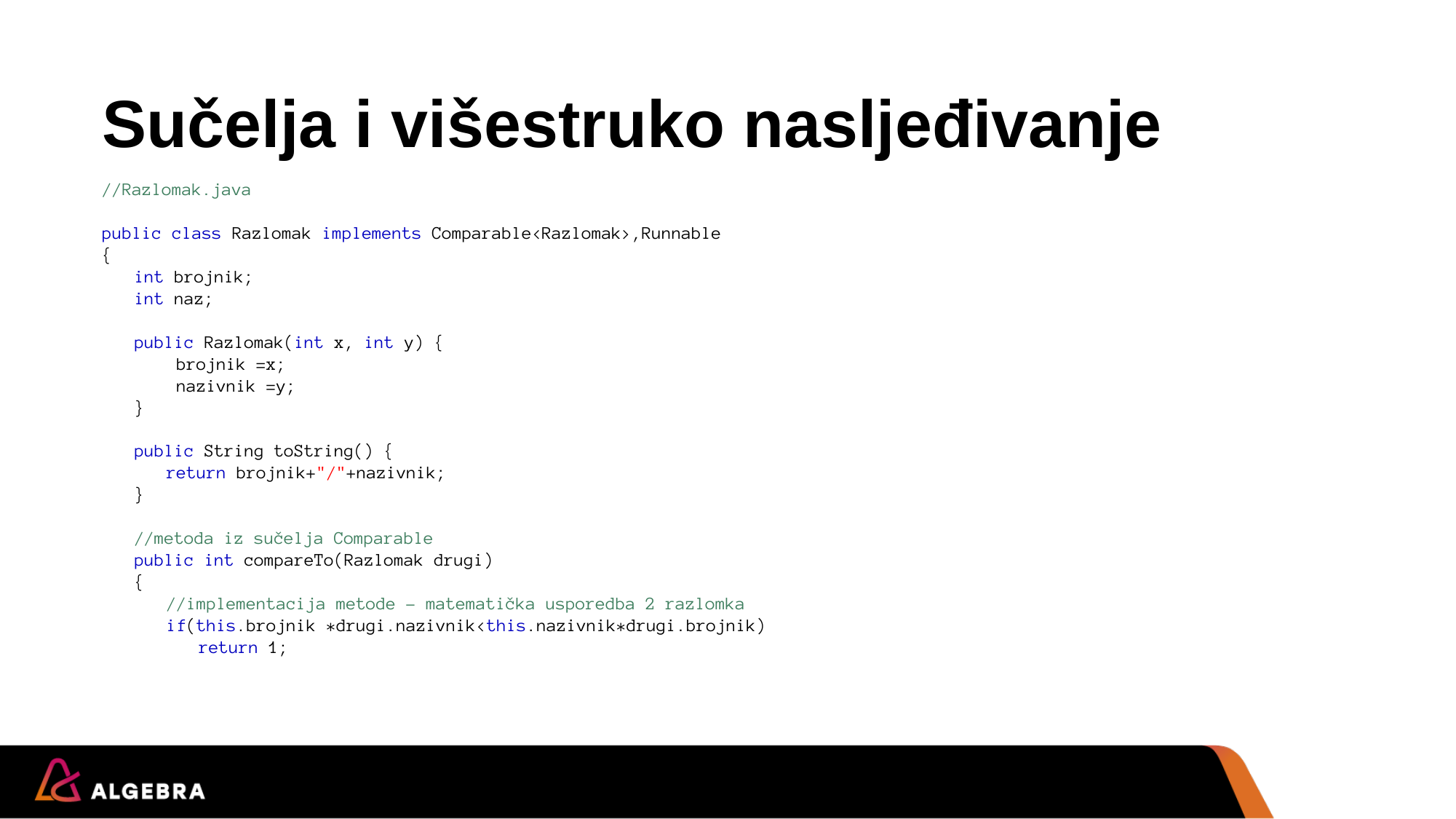

# Sučelja i višestruko nasljeđivanje
//Razlomak.java

public class Razlomak implements Comparable<Razlomak>,Runnable
{
	int brojnik;
	int naz;

	public Razlomak(int x, int y) {
		 brojnik =x;
		 nazivnik =y;
	}

	public String toString() {
		return brojnik+"/"+nazivnik;
	}

	//metoda iz sučelja Comparable
	public int compareTo(Razlomak drugi)
	{
		//implementacija metode - matematička usporedba 2 razlomka
		if(this.brojnik *drugi.nazivnik<this.nazivnik*drugi.brojnik)
			return 1;